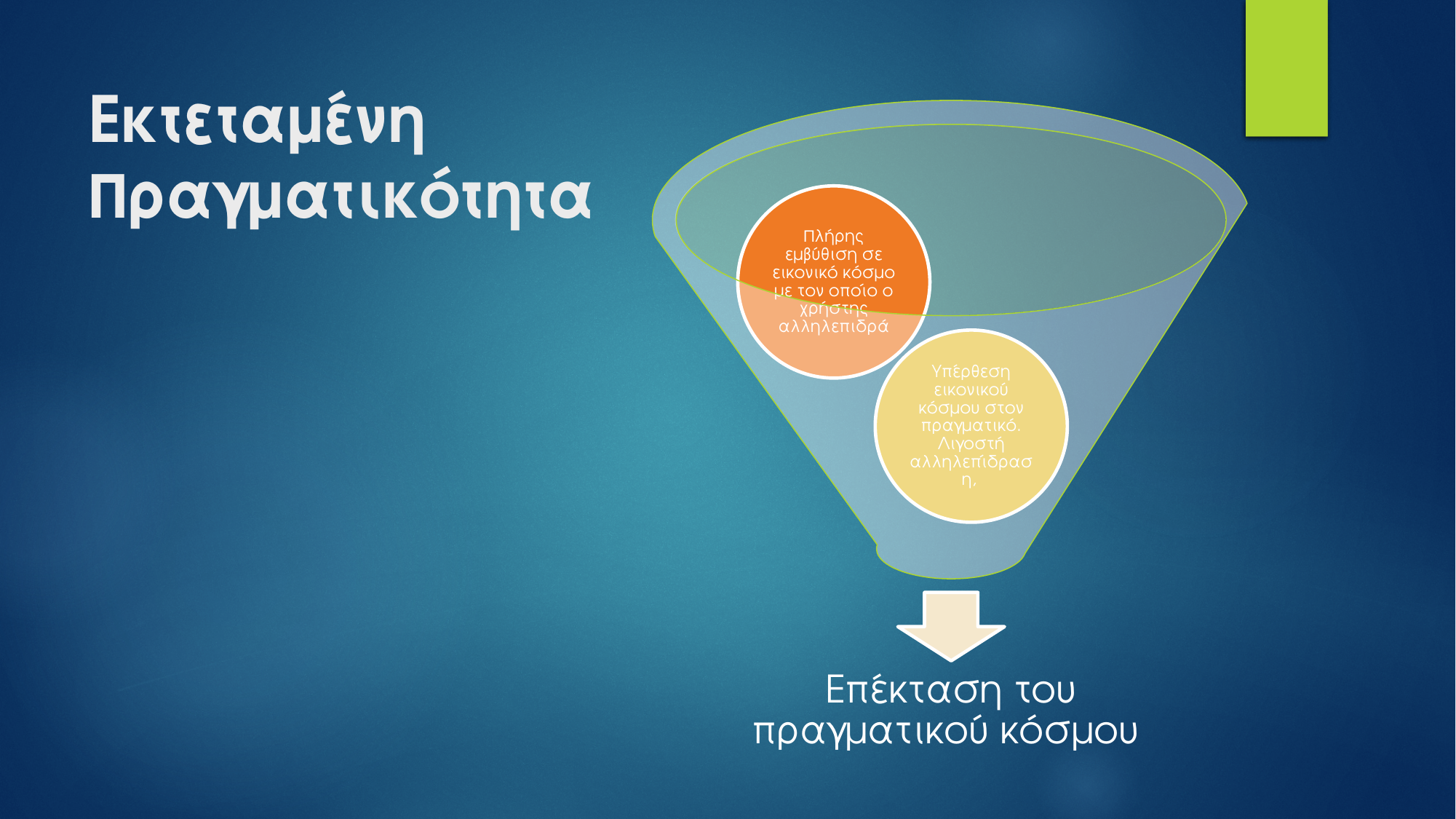

# Εκτεταμένη Πραγματικότητα
Επέκταση του πραγματικού κόσμου
Υπέρθεση εικονικού κόσμου στον πραγματικό. Λιγοστή αλληλεπίδραση,
Πλήρης εμβύθιση σε εικονικό κόσμο με τον οποίο ο χρήστης αλληλεπιδρά